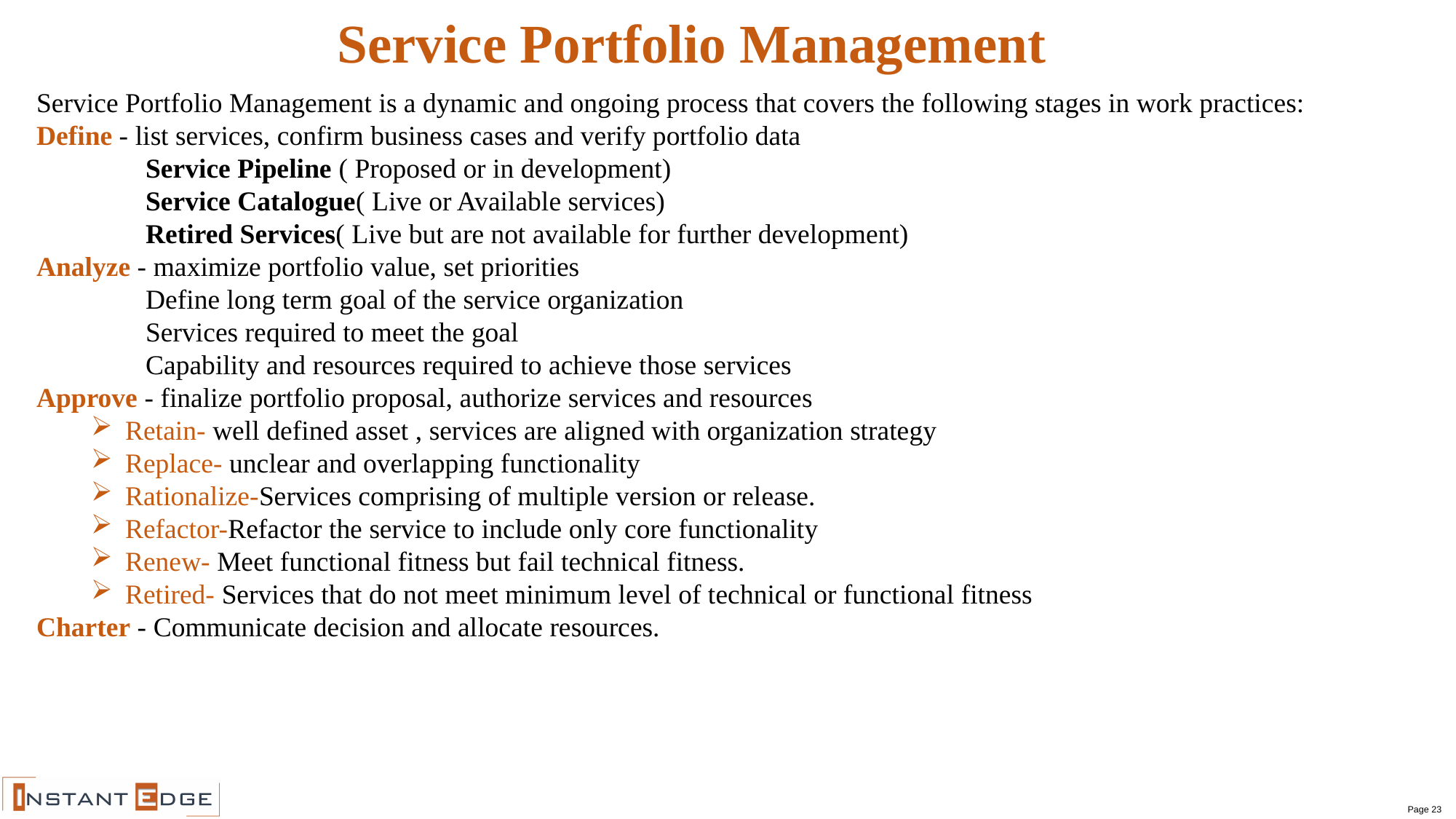

Service Portfolio Management
Service Portfolio Management is a dynamic and ongoing process that covers the following stages in work practices:
Define - list services, confirm business cases and verify portfolio data
	Service Pipeline ( Proposed or in development)
	Service Catalogue( Live or Available services)
	Retired Services( Live but are not available for further development)
Analyze - maximize portfolio value, set priorities
	Define long term goal of the service organization
	Services required to meet the goal
	Capability and resources required to achieve those services
Approve - finalize portfolio proposal, authorize services and resources
Retain- well defined asset , services are aligned with organization strategy
Replace- unclear and overlapping functionality
Rationalize-Services comprising of multiple version or release.
Refactor-Refactor the service to include only core functionality
Renew- Meet functional fitness but fail technical fitness.
Retired- Services that do not meet minimum level of technical or functional fitness
Charter - Communicate decision and allocate resources.